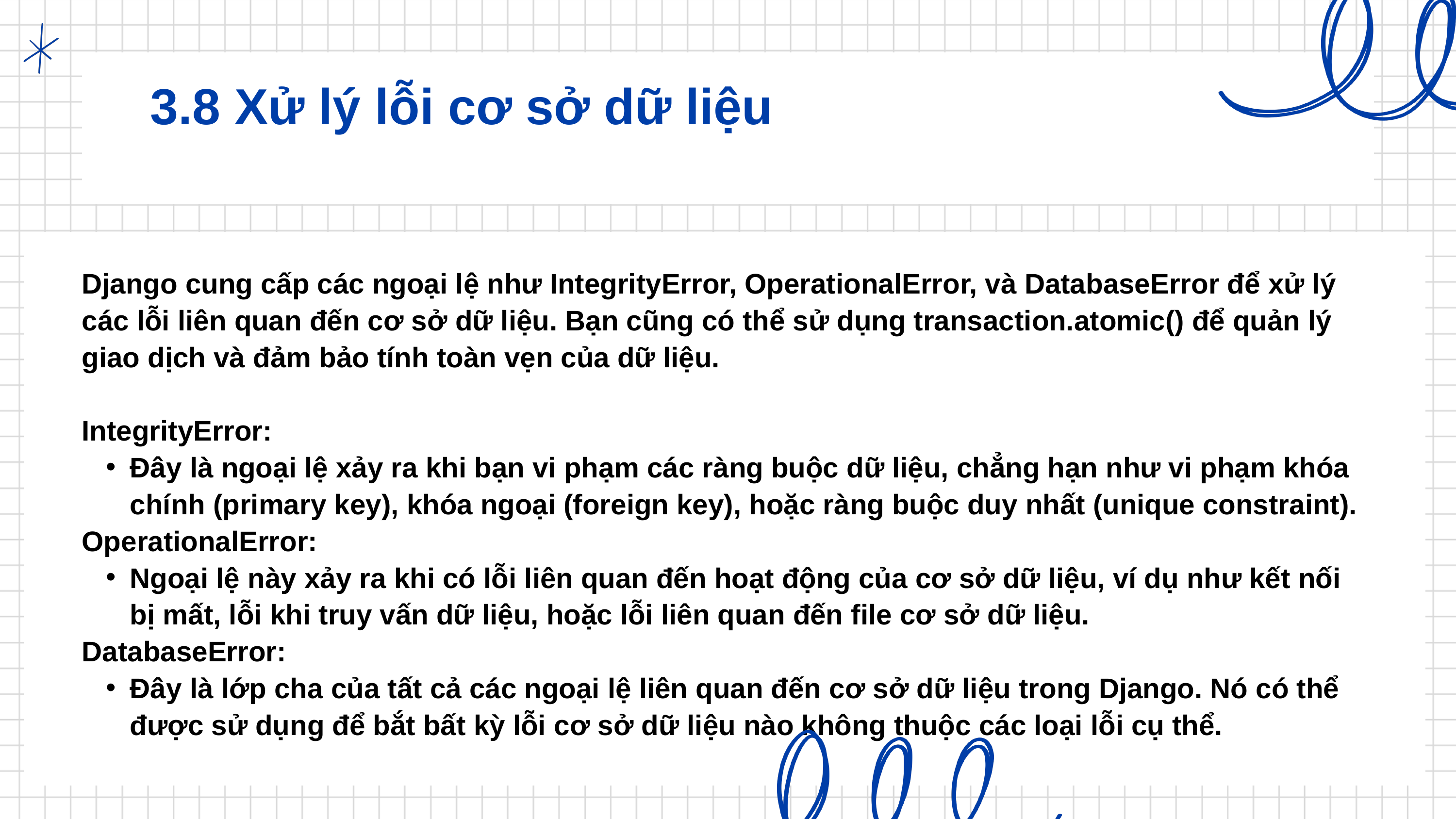

3.8 Xử lý lỗi cơ sở dữ liệu

Django cung cấp các ngoại lệ như IntegrityError, OperationalError, và DatabaseError để xử lý các lỗi liên quan đến cơ sở dữ liệu. Bạn cũng có thể sử dụng transaction.atomic() để quản lý giao dịch và đảm bảo tính toàn vẹn của dữ liệu.

IntegrityError:
Đây là ngoại lệ xảy ra khi bạn vi phạm các ràng buộc dữ liệu, chẳng hạn như vi phạm khóa chính (primary key), khóa ngoại (foreign key), hoặc ràng buộc duy nhất (unique constraint).
OperationalError:
Ngoại lệ này xảy ra khi có lỗi liên quan đến hoạt động của cơ sở dữ liệu, ví dụ như kết nối bị mất, lỗi khi truy vấn dữ liệu, hoặc lỗi liên quan đến file cơ sở dữ liệu.
DatabaseError:
Đây là lớp cha của tất cả các ngoại lệ liên quan đến cơ sở dữ liệu trong Django. Nó có thể được sử dụng để bắt bất kỳ lỗi cơ sở dữ liệu nào không thuộc các loại lỗi cụ thể.